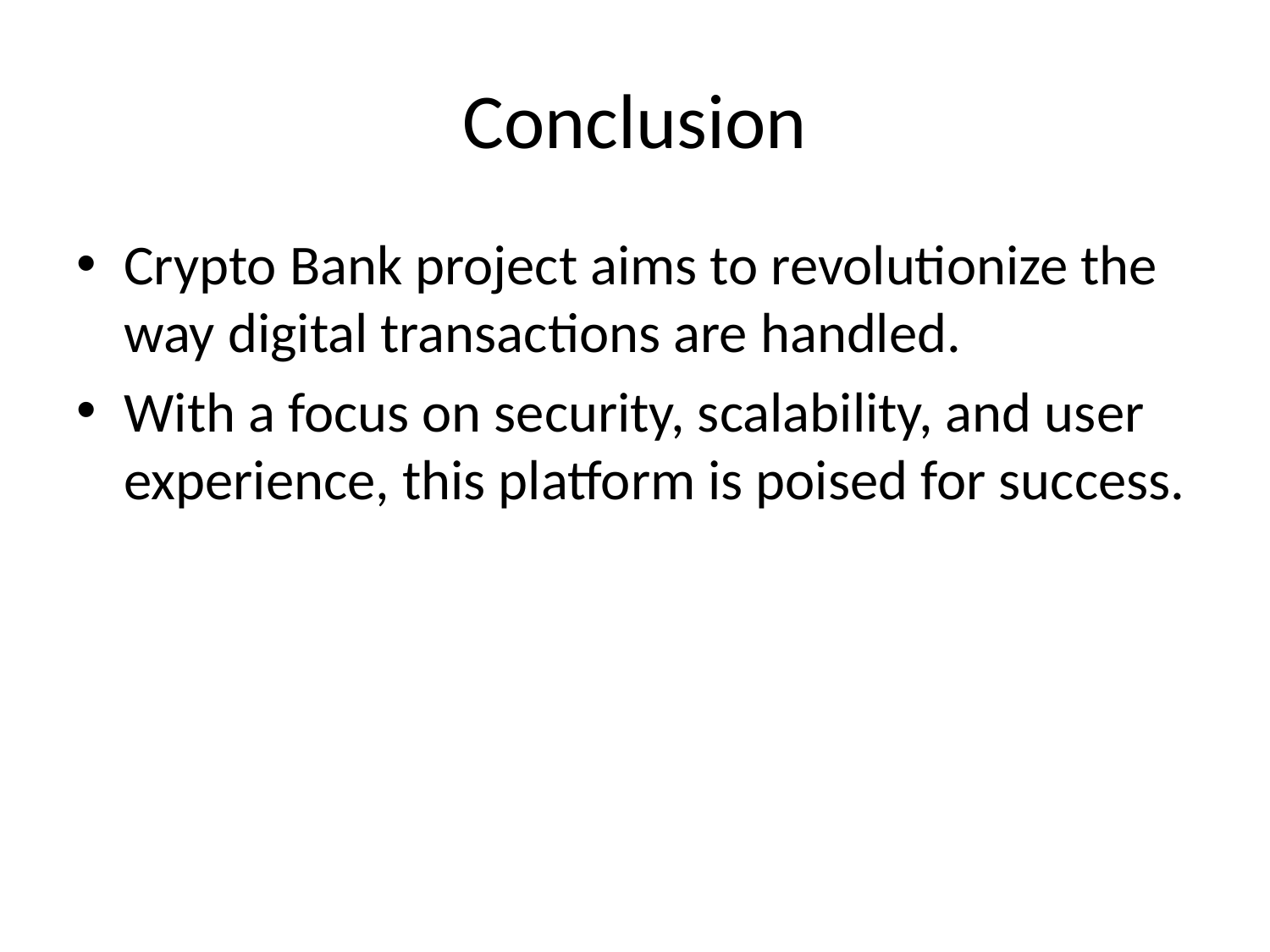

# Conclusion
Crypto Bank project aims to revolutionize the way digital transactions are handled.
With a focus on security, scalability, and user experience, this platform is poised for success.